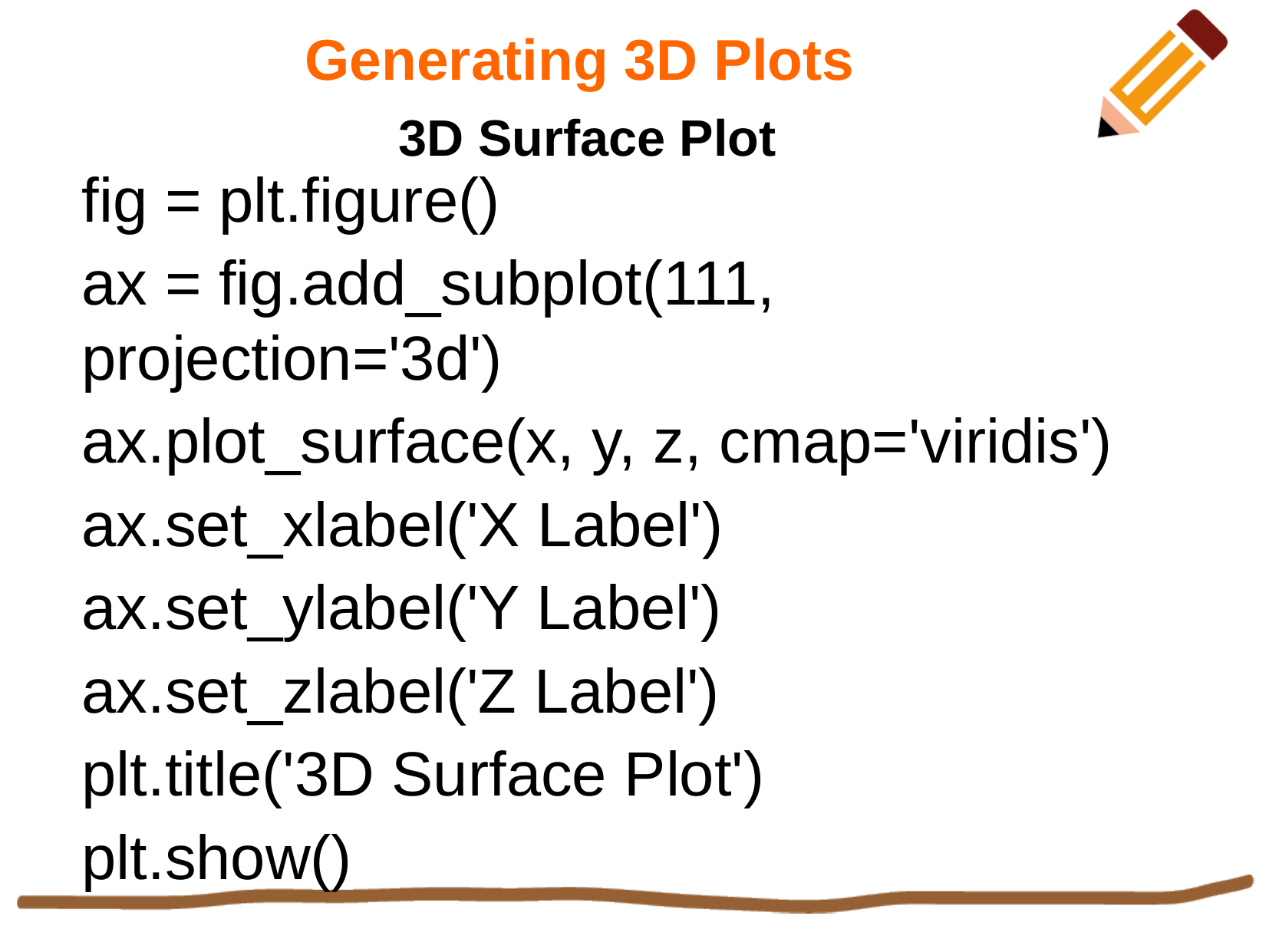

Generating 3D Plots
3D Surface Plot
fig = plt.figure()
ax = fig.add_subplot(111, projection='3d')
ax.plot_surface(x, y, z, cmap='viridis')
ax.set_xlabel('X Label')
ax.set_ylabel('Y Label')
ax.set_zlabel('Z Label')
plt.title('3D Surface Plot')
plt.show()